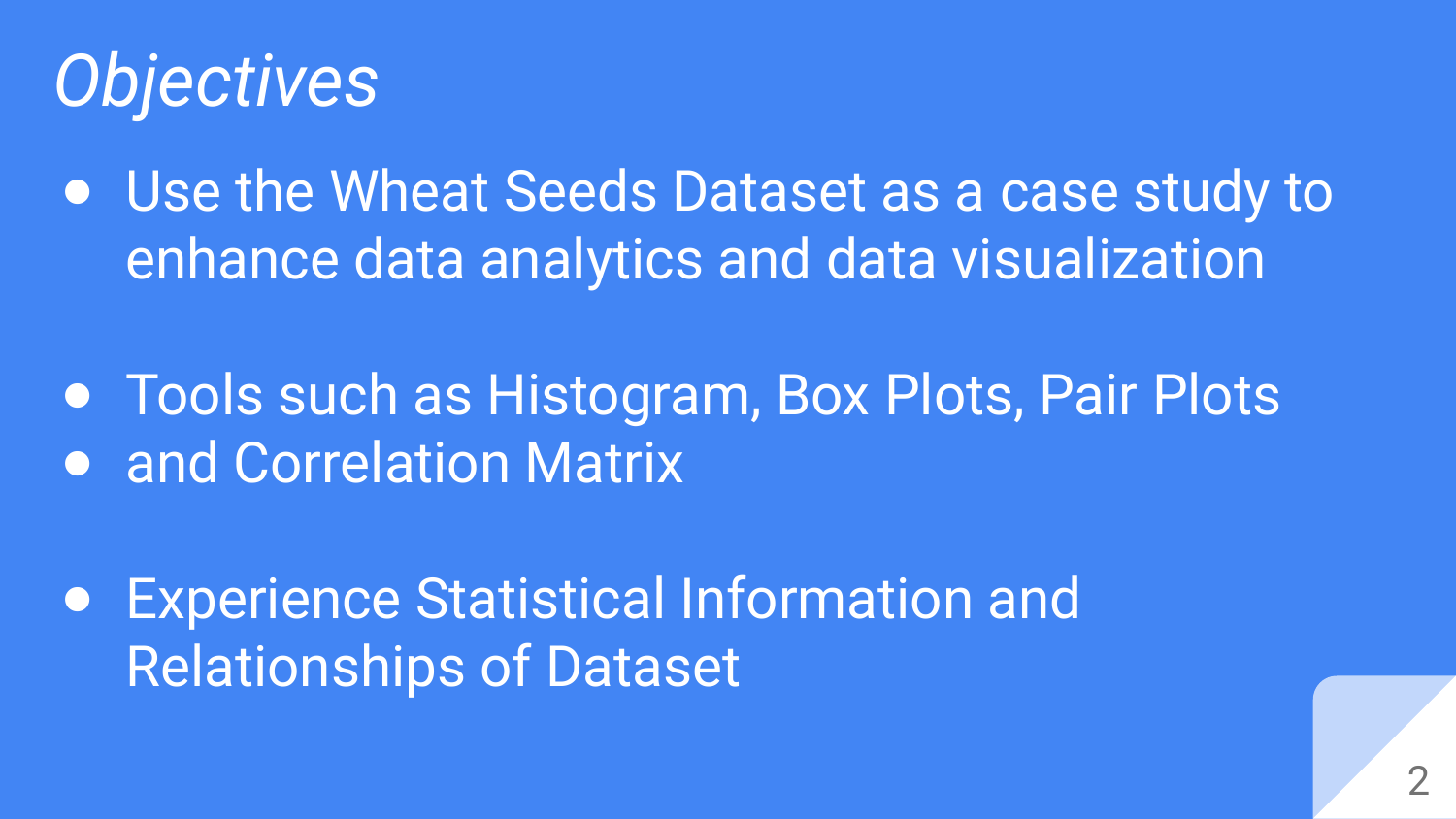

# Objectives
Use the Wheat Seeds Dataset as a case study to enhance data analytics and data visualization

Tools such as Histogram, Box Plots, Pair Plots
and Correlation Matrix

Experience Statistical Information and Relationships of Dataset
2